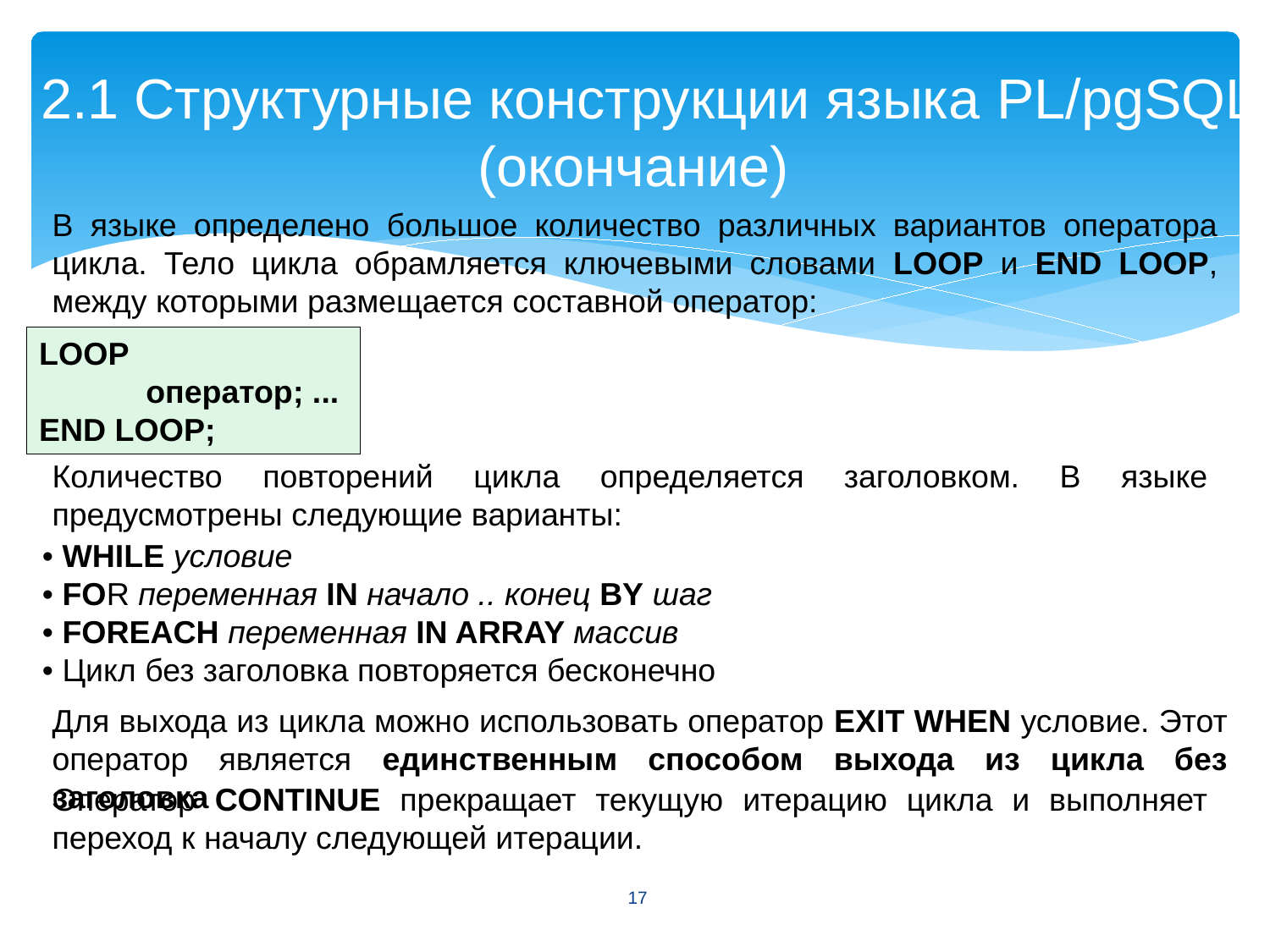

# 2.1 Структурные конструкции языка PL/pgSQL (окончание)
В языке определено большое количество различных вариантов оператора цикла. Тело цикла обрамляется ключевыми словами LOOP и END LOOP, между которыми размещается составной оператор:
LOOP
            оператор; ...
END LOOP;
Количество повторений цикла определяется заголовком. В языке предусмотрены следующие варианты:
• WHILE условие
• FOR переменная IN начало .. конец BY шаг
• FOREACH переменная IN ARRAY массив
• Цикл без заголовка повторяется бесконечно
Для выхода из цикла можно использовать оператор EXIT WHEN условие. Этот оператор является единственным способом выхода из цикла без заголовка
Оператор CONTINUE прекращает текущую итерацию цикла и выполняет переход к началу следующей итерации.
17